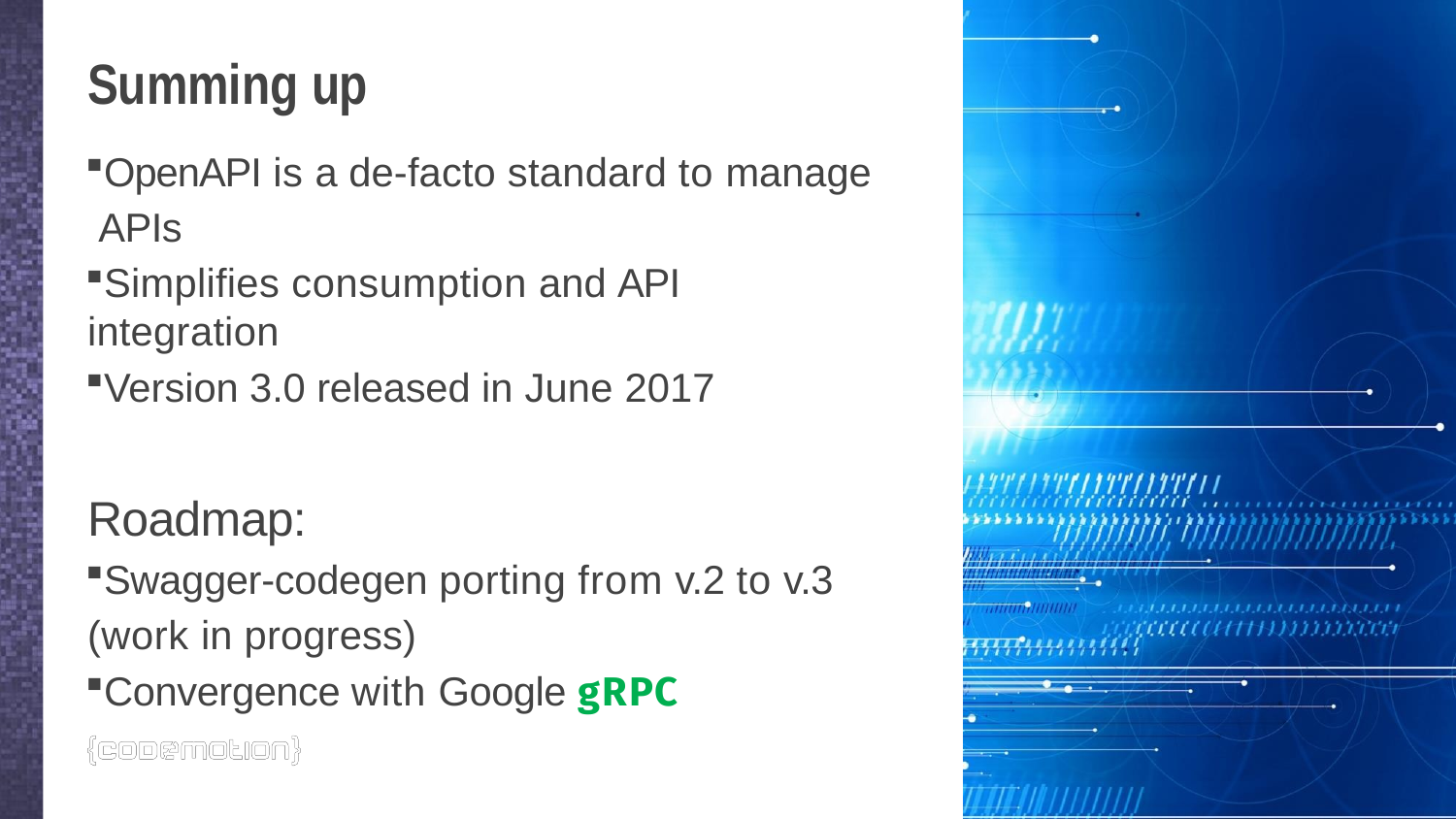

# Summing up
OpenAPI is a de-facto standard to manage  APIs
Simplifies consumption and API integration
Version 3.0 released in June 2017

Roadmap:
Swagger-codegen porting from v.2 to v.3  (work in progress)
Convergence with Google gRPC